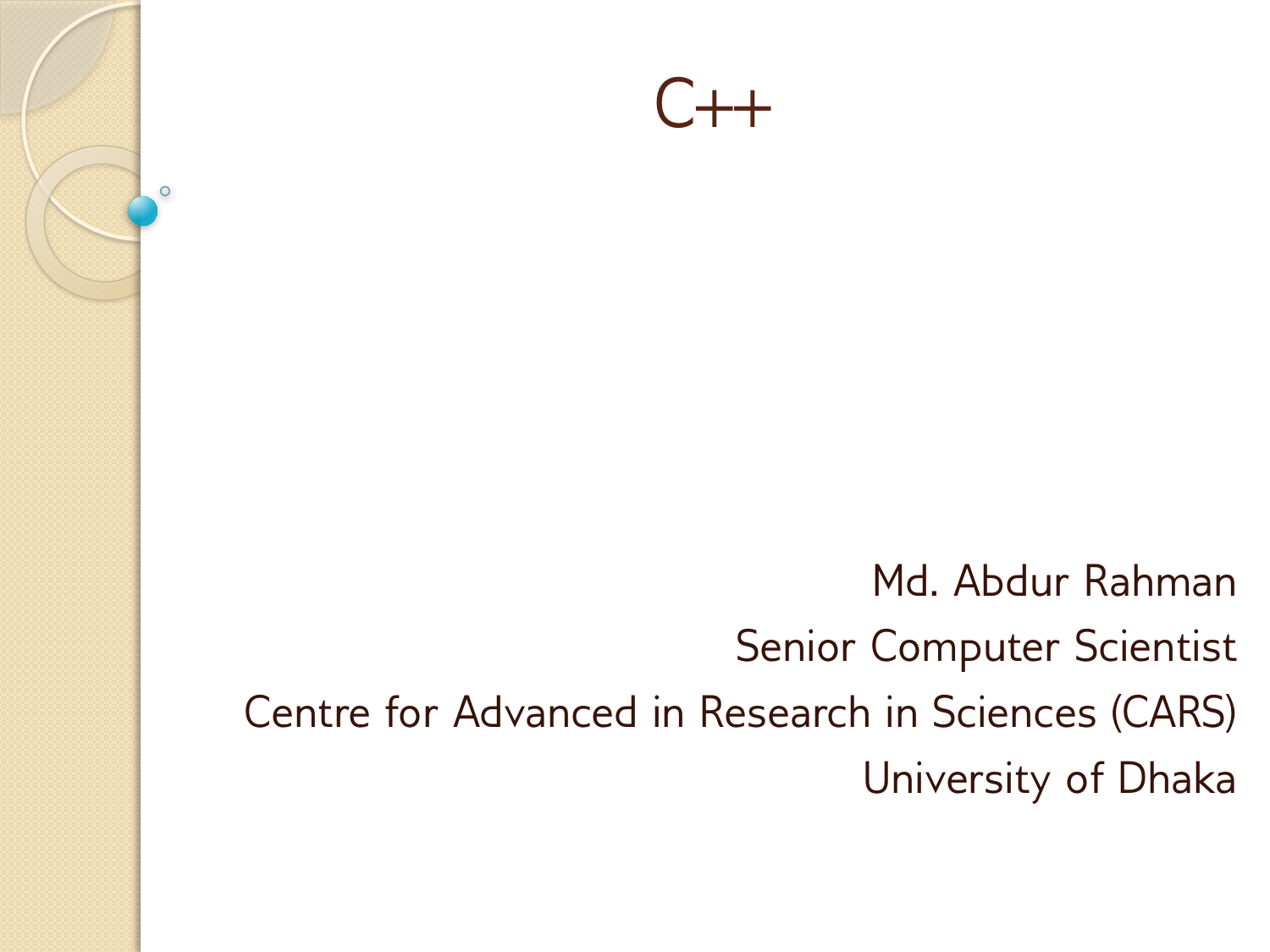

# C++
Md. Abdur Rahman
Senior Computer Scientist
Centre for Advanced in Research in Sciences (CARS)
University of Dhaka